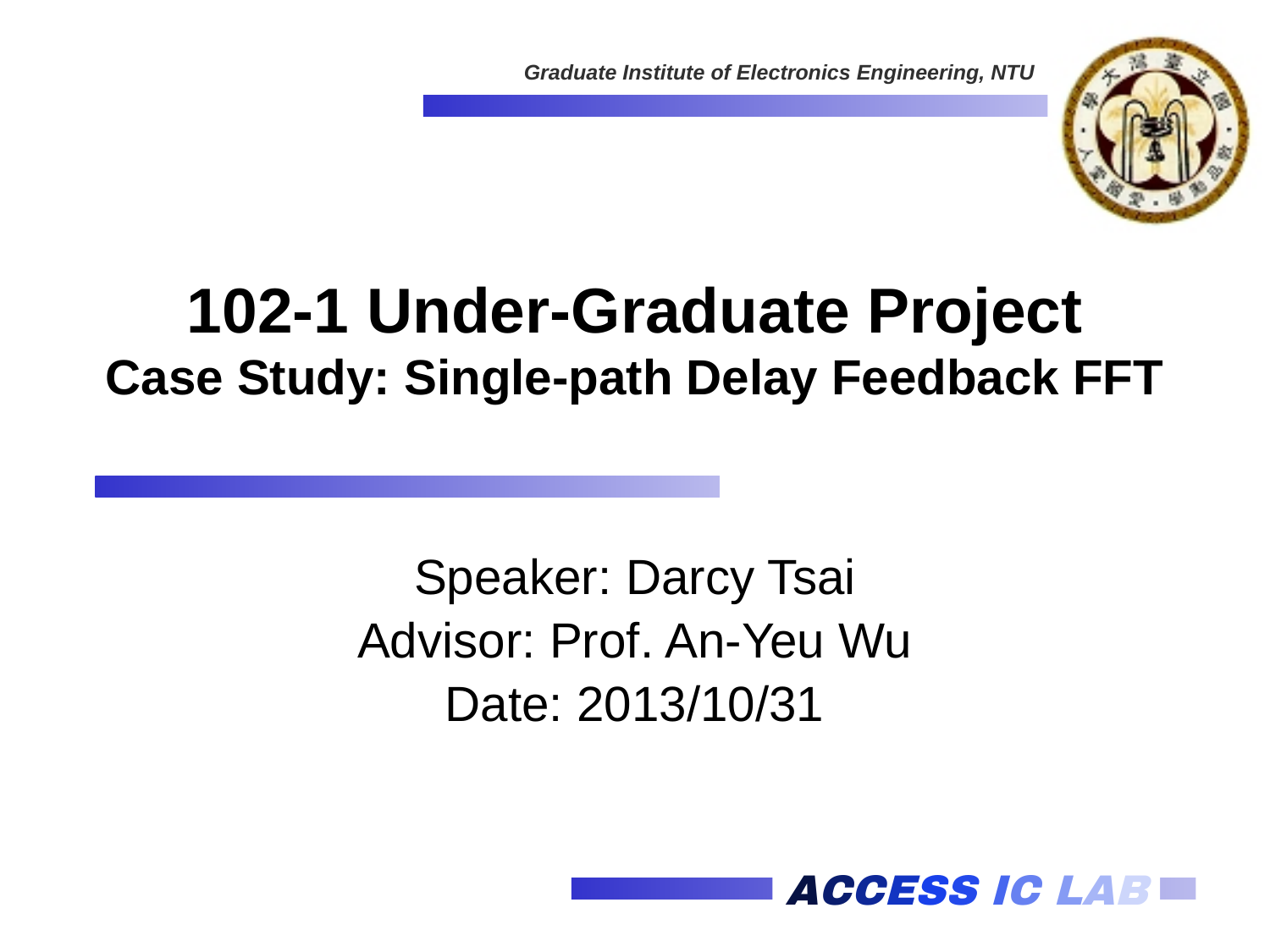

# 102-1 Under-Graduate Project Case Study: Single-path Delay Feedback FFT
Speaker: Darcy Tsai
Advisor: Prof. An-Yeu Wu
Date: 2013/10/31